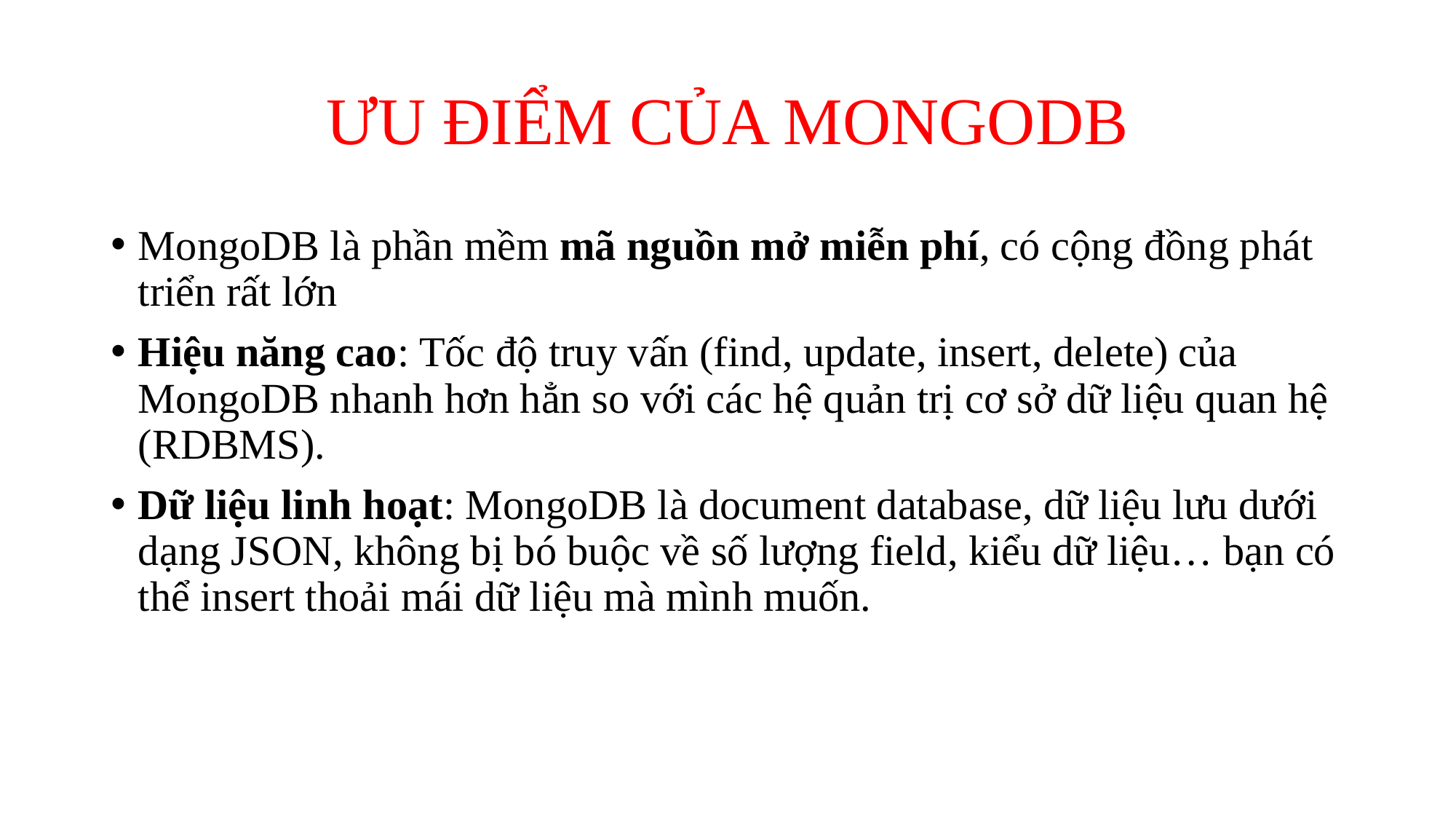

# ƯU ĐIỂM CỦA MONGODB
MongoDB là phần mềm mã nguồn mở miễn phí, có cộng đồng phát triển rất lớn
Hiệu năng cao: Tốc độ truy vấn (find, update, insert, delete) của MongoDB nhanh hơn hẳn so với các hệ quản trị cơ sở dữ liệu quan hệ (RDBMS).
Dữ liệu linh hoạt: MongoDB là document database, dữ liệu lưu dưới dạng JSON, không bị bó buộc về số lượng field, kiểu dữ liệu… bạn có thể insert thoải mái dữ liệu mà mình muốn.